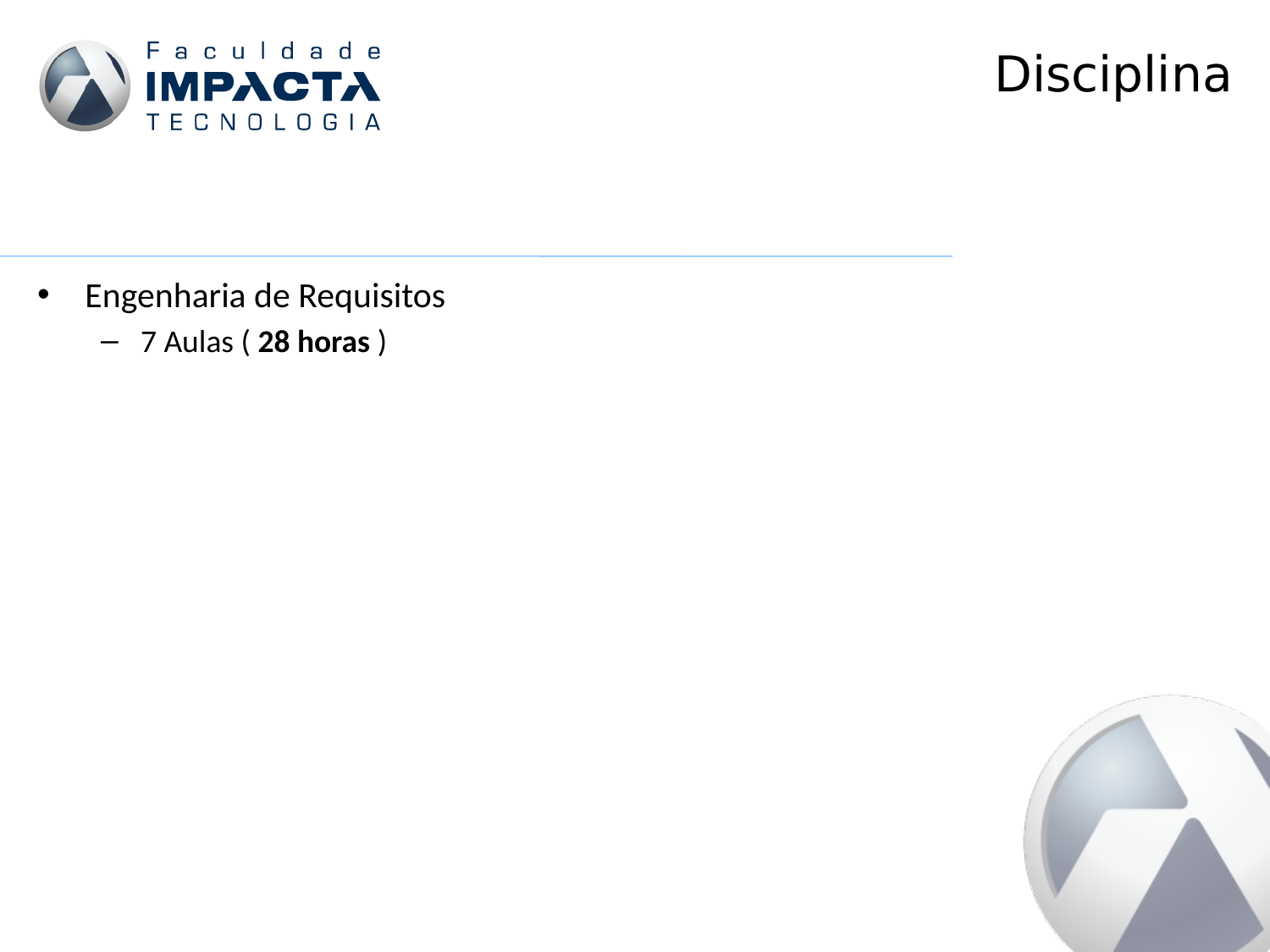

# Disciplina
Engenharia de Requisitos
7 Aulas ( 28 horas )